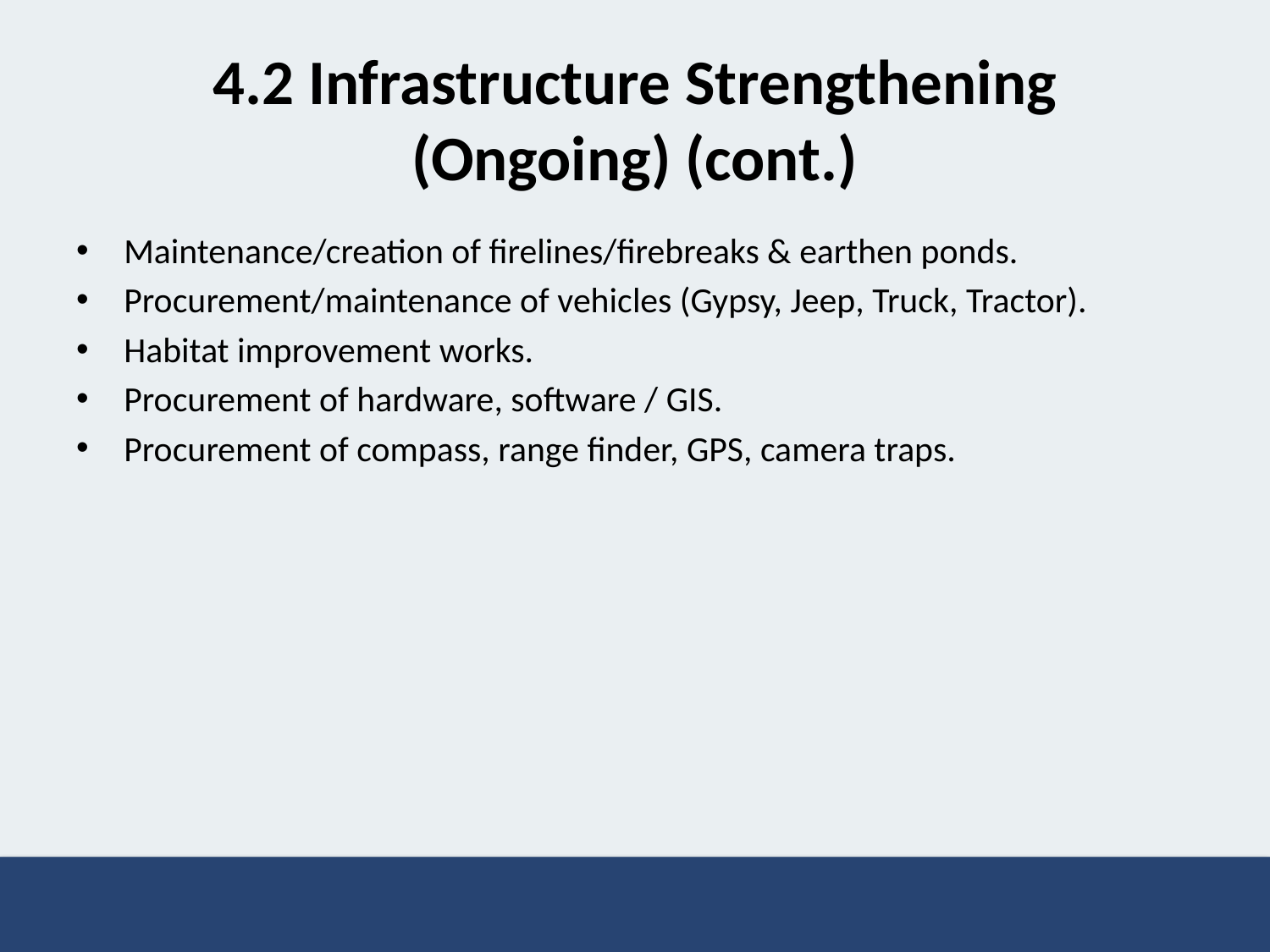

# 4.2 Infrastructure Strengthening (Ongoing) (cont.)
Maintenance/creation of firelines/firebreaks & earthen ponds.
Procurement/maintenance of vehicles (Gypsy, Jeep, Truck, Tractor).
Habitat improvement works.
Procurement of hardware, software / GIS.
Procurement of compass, range finder, GPS, camera traps.